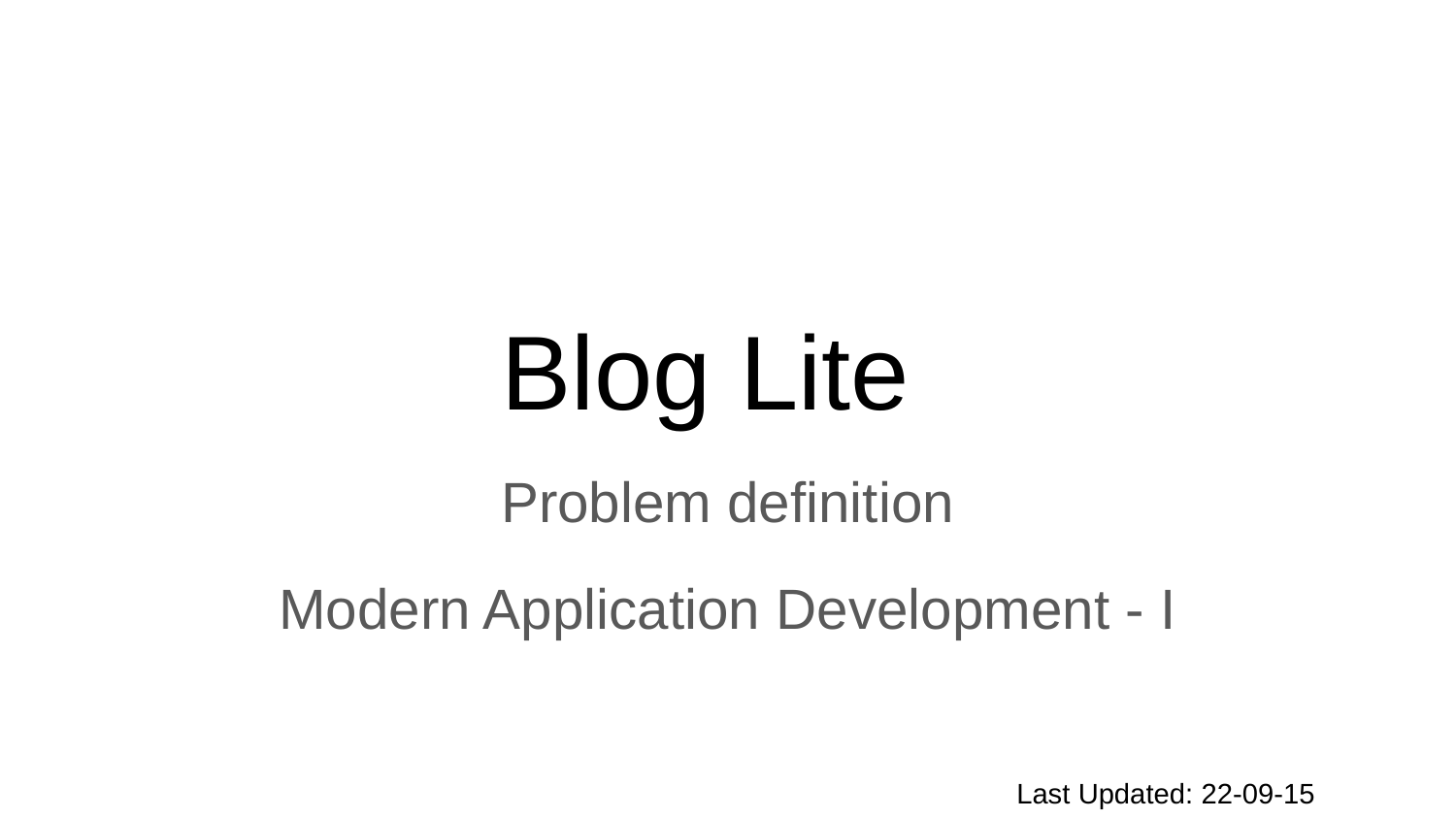

# Blog Lite
Problem definition
Modern Application Development - I
Last Updated: 22-09-15